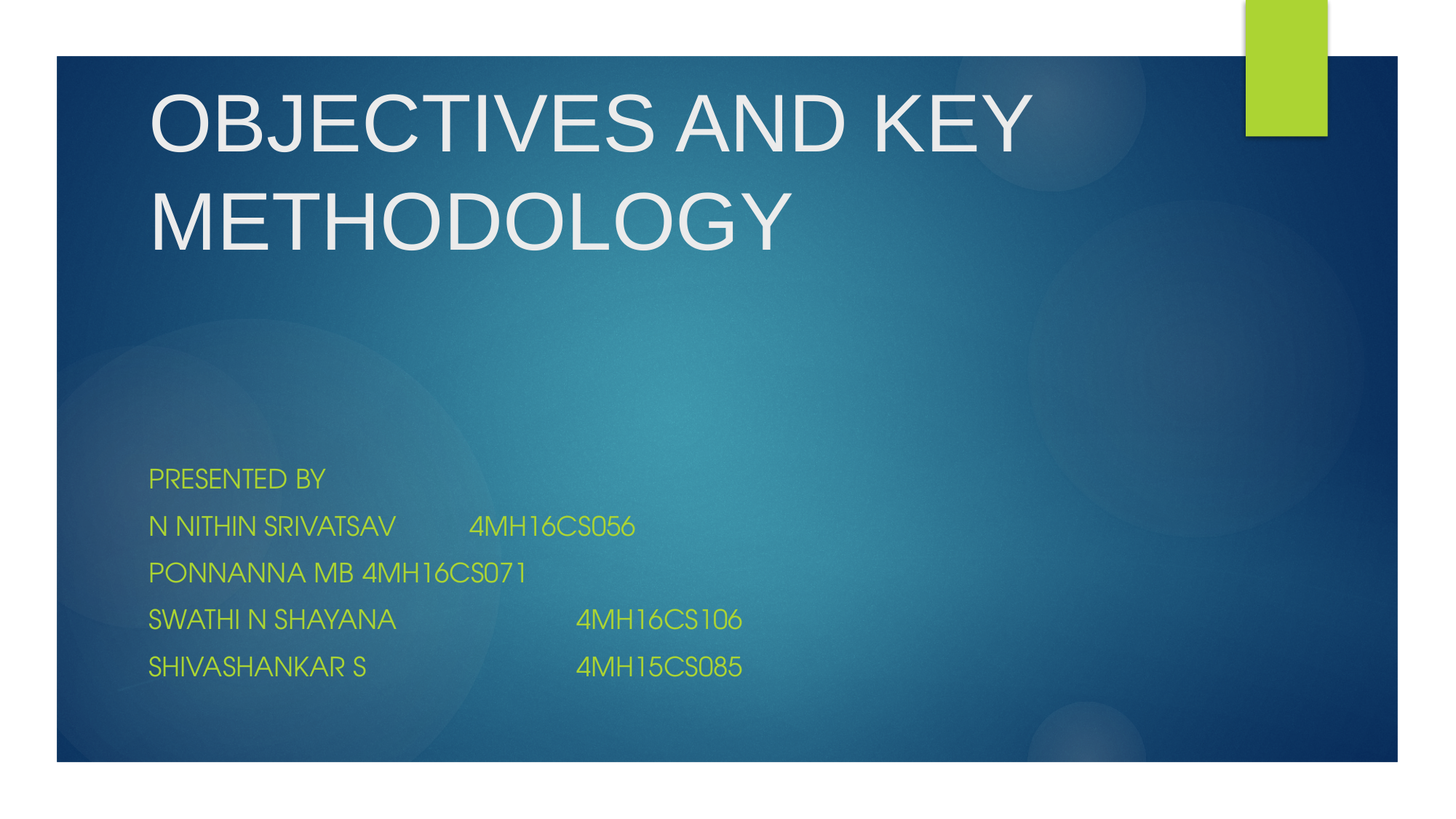

# OBJECTIVES AND KEY METHODOLOGY
Presented by
N nithin srivatsav  	4MH16CS056
PONNANNA MB 			4MH16CS071
Swathi N SHAYANA	 	4MH16CS106
SHIVASHANKaR S	 	4MH15CS085